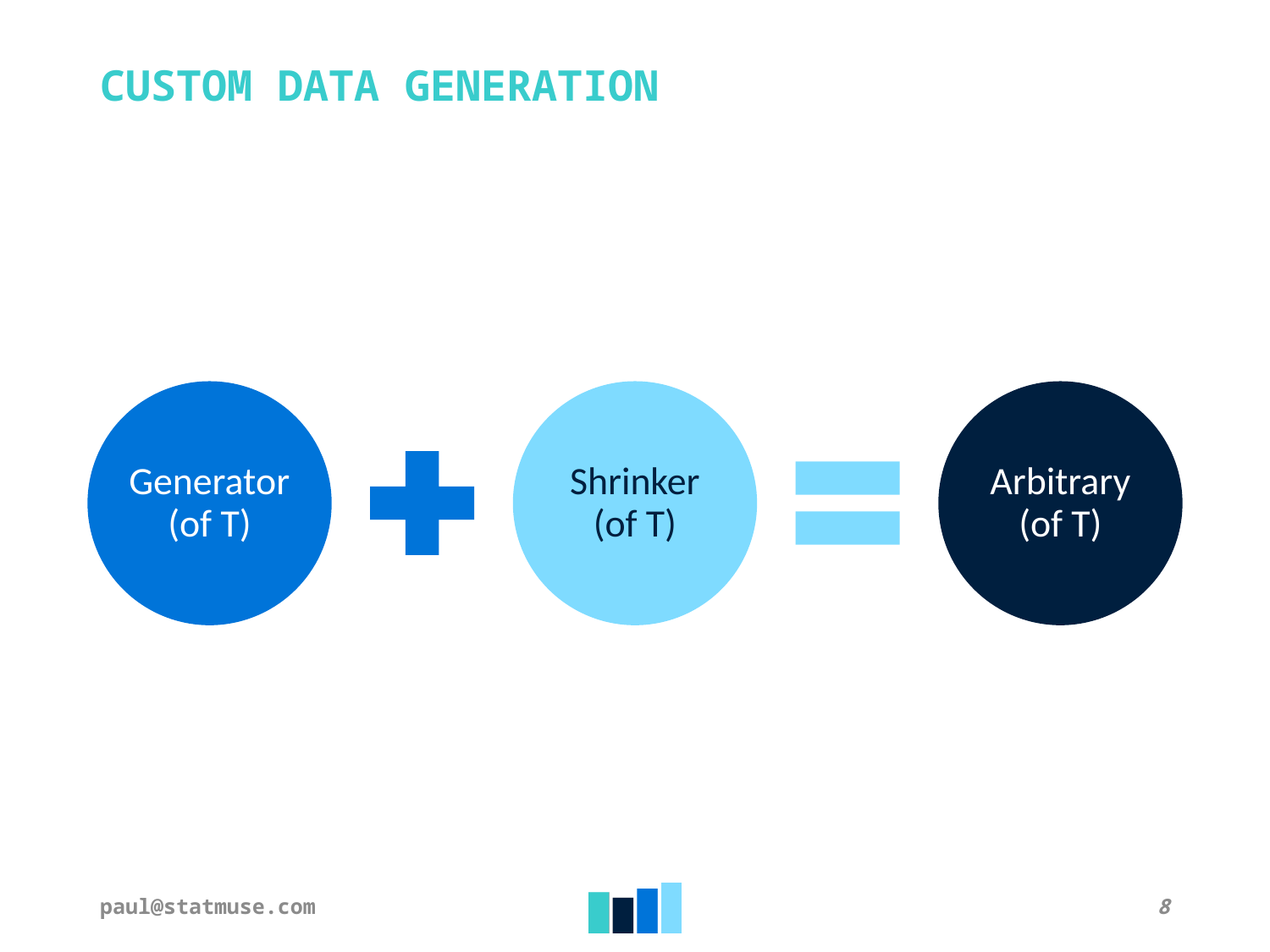

# CUSTOM DATA GENERATION
Generator (of T)

Shrinker (of T)

Arbitrary (of T)
paul@statmuse.com
8